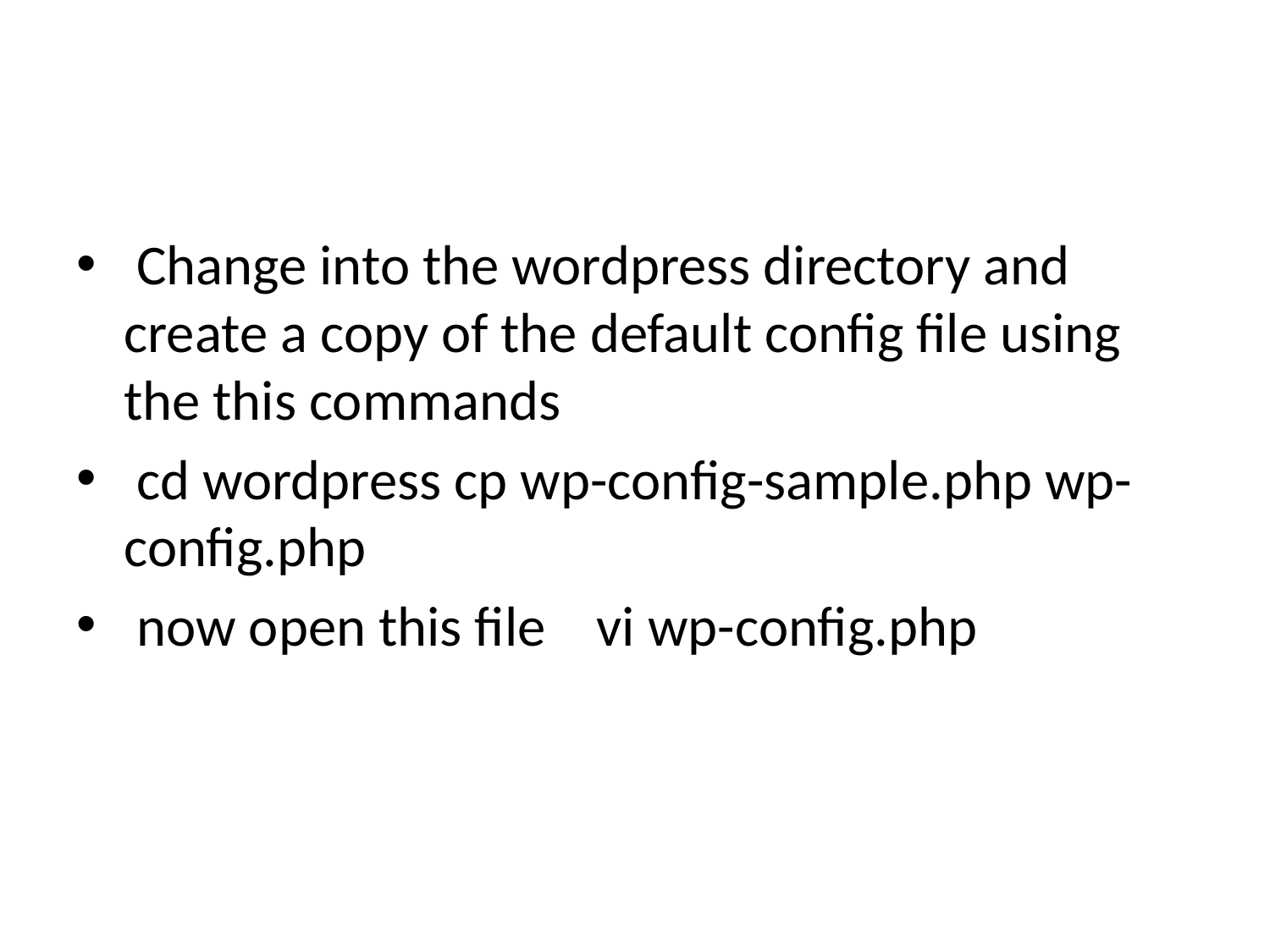

#
 Change into the wordpress directory and create a copy of the default config file using the this commands
 cd wordpress cp wp-config-sample.php wp-config.php
 now open this file    vi wp-config.php